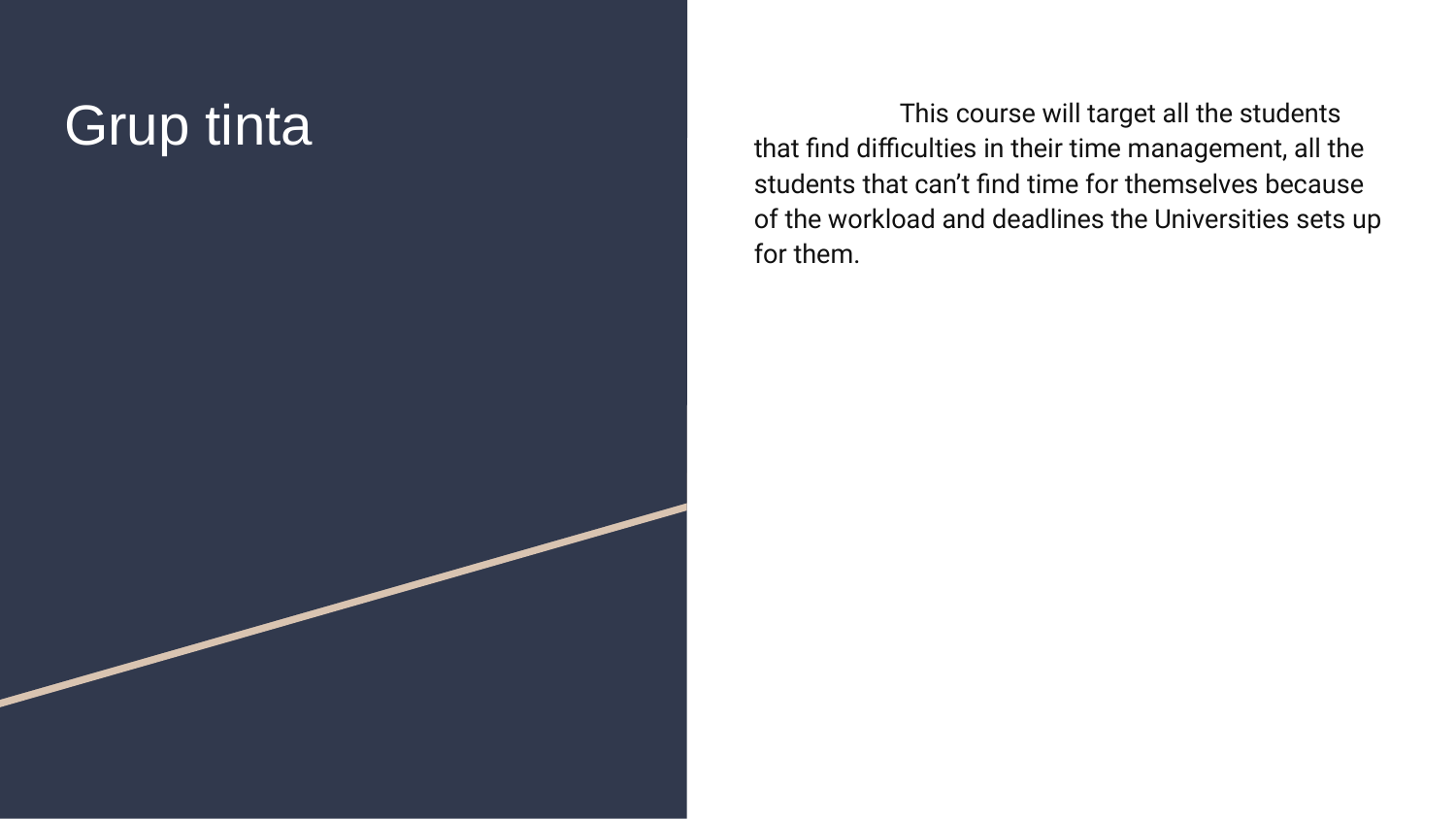

# Grup tinta
	This course will target all the students that find difficulties in their time management, all the students that can’t find time for themselves because of the workload and deadlines the Universities sets up for them.